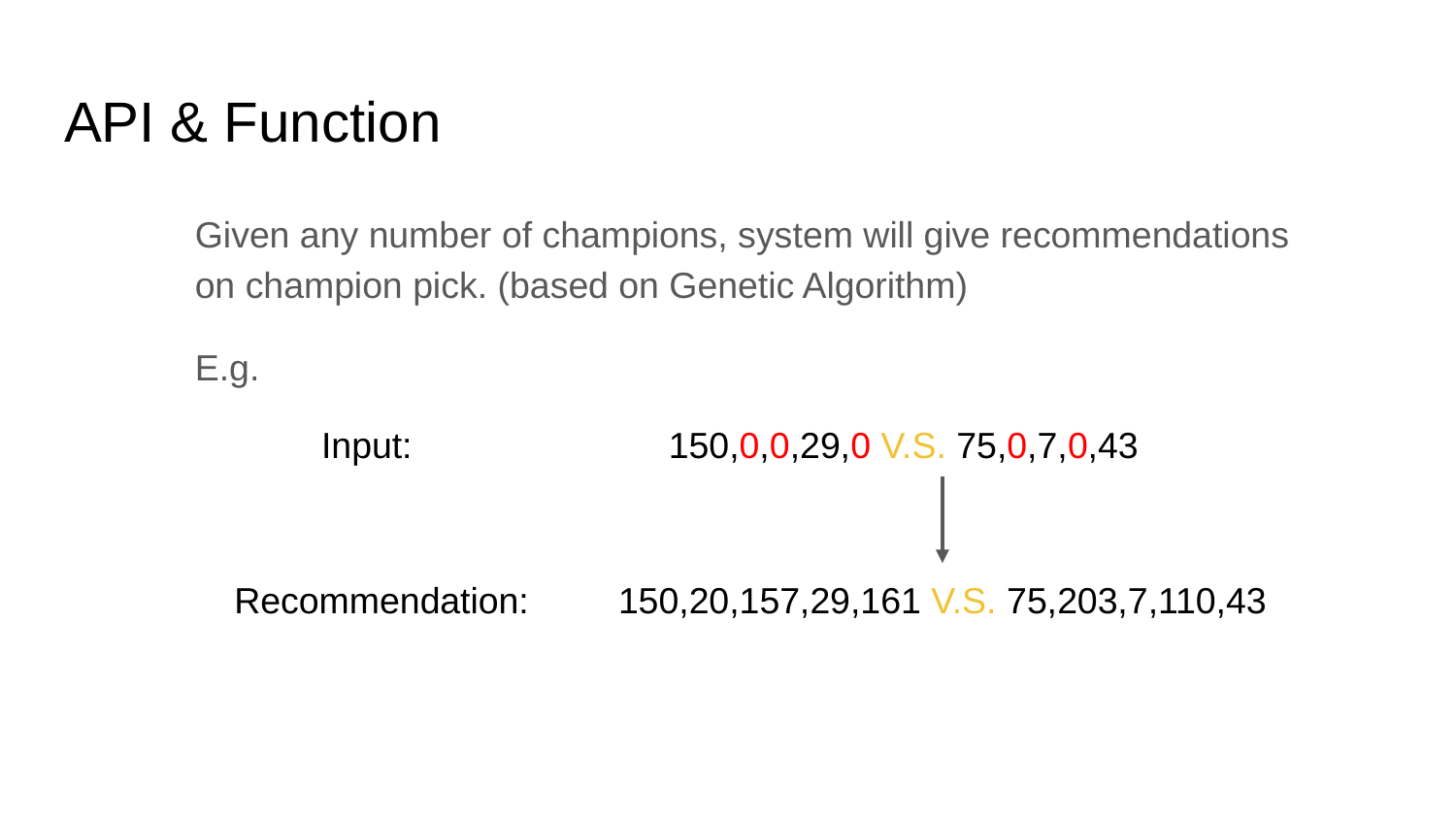

# API & Function
Given any number of champions, system will give recommendations on champion pick. (based on Genetic Algorithm)
E.g.
Input:
150,0,0,29,0 V.S. 75,0,7,0,43
Recommendation:
150,20,157,29,161 V.S. 75,203,7,110,43